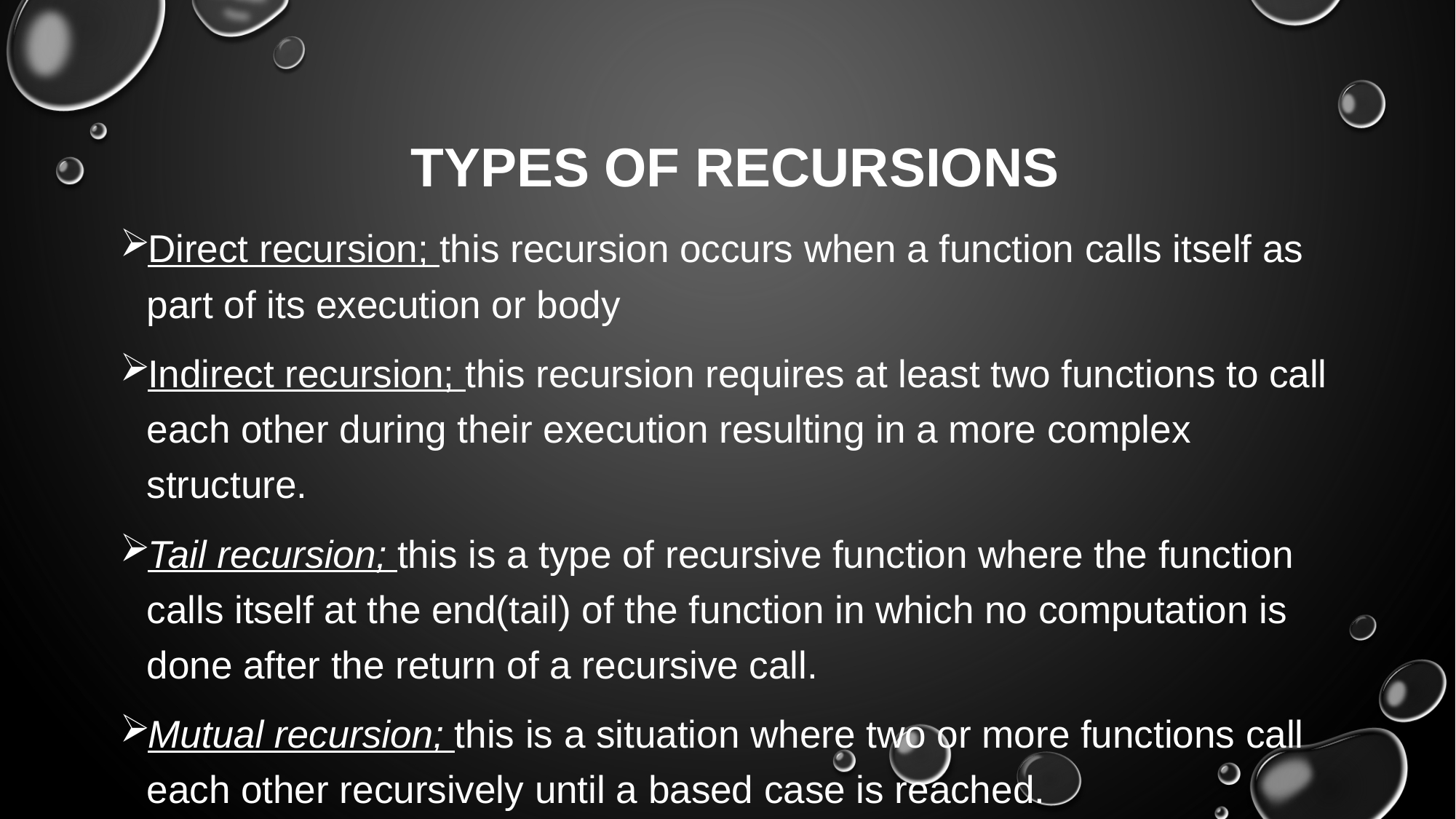

# TYPES OF RECURSIONS
Direct recursion; this recursion occurs when a function calls itself as part of its execution or body
Indirect recursion; this recursion requires at least two functions to call each other during their execution resulting in a more complex structure.
Tail recursion; this is a type of recursive function where the function calls itself at the end(tail) of the function in which no computation is done after the return of a recursive call.
Mutual recursion; this is a situation where two or more functions call each other recursively until a based case is reached.